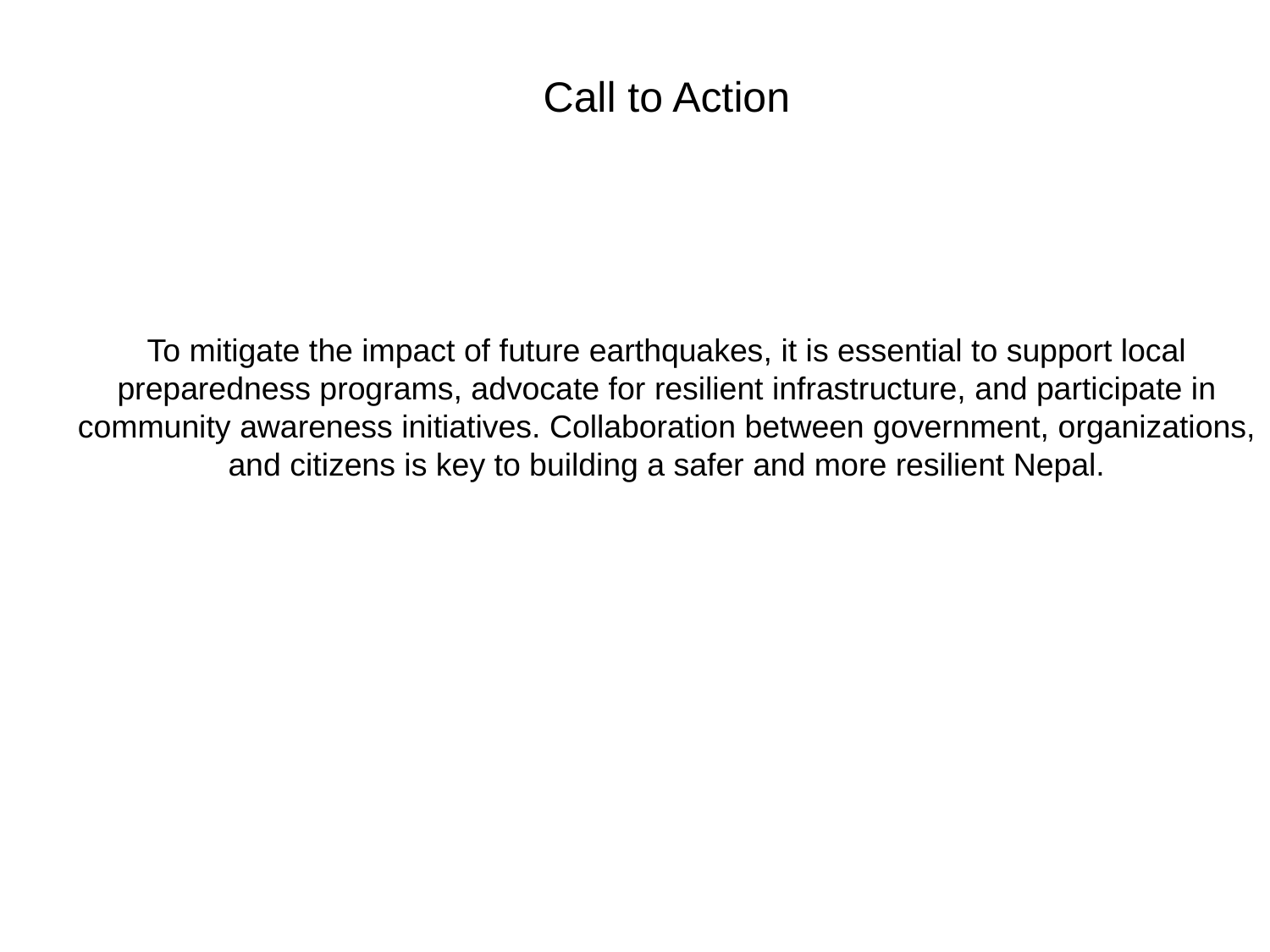

To mitigate the impact of future earthquakes, it is essential to support local preparedness programs, advocate for resilient infrastructure, and participate in community awareness initiatives. Collaboration between government, organizations, and citizens is key to building a safer and more resilient Nepal.
Call to Action